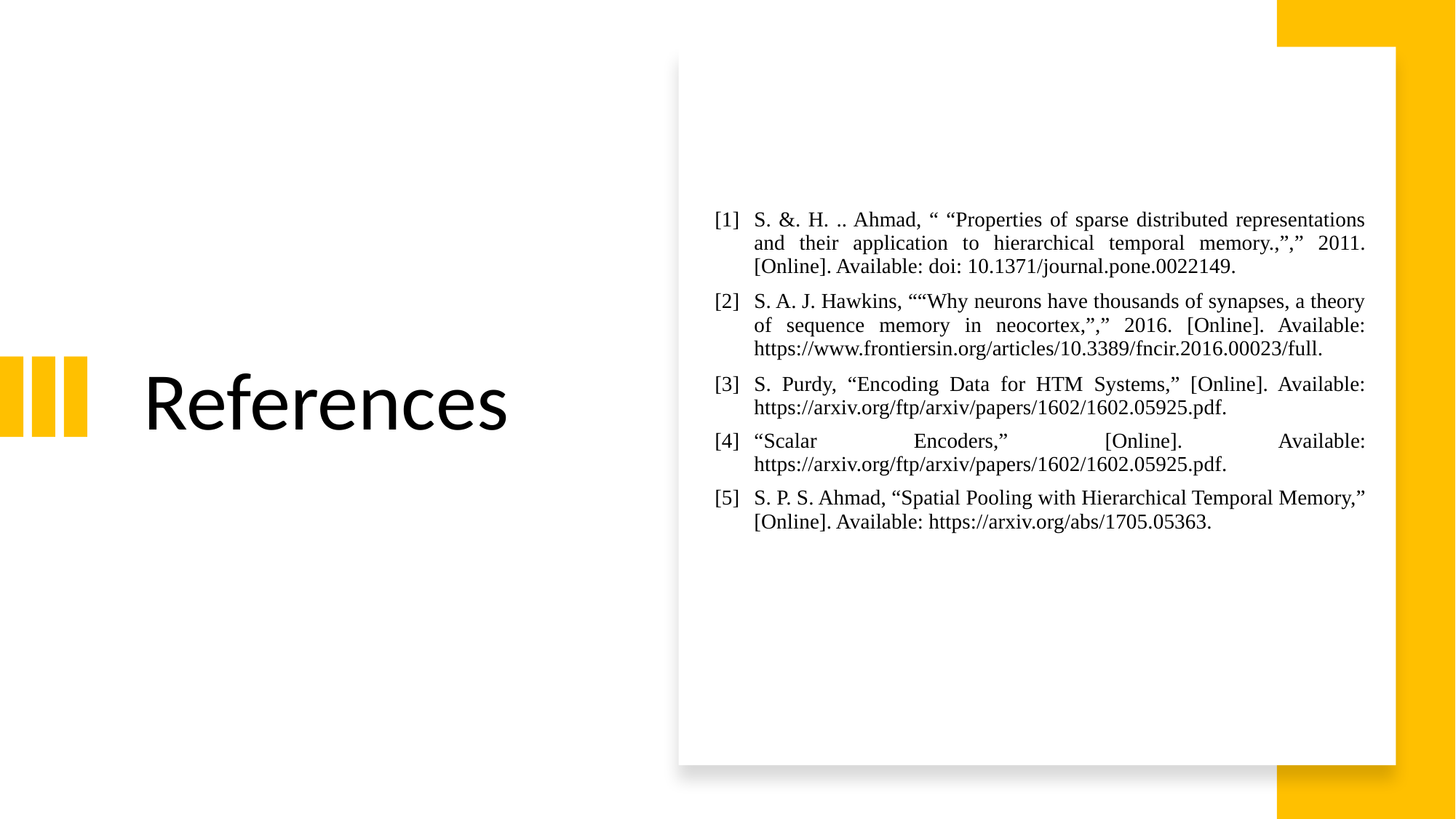

| [1] | S. &. H. .. Ahmad, “ “Properties of sparse distributed representations and their application to hierarchical temporal memory.,”,” 2011. [Online]. Available: doi: 10.1371/journal.pone.0022149. |
| --- | --- |
| [2] | S. A. J. Hawkins, ““Why neurons have thousands of synapses, a theory of sequence memory in neocortex,”,” 2016. [Online]. Available: https://www.frontiersin.org/articles/10.3389/fncir.2016.00023/full. |
| [3] | S. Purdy, “Encoding Data for HTM Systems,” [Online]. Available: https://arxiv.org/ftp/arxiv/papers/1602/1602.05925.pdf. |
| [4] | “Scalar Encoders,” [Online]. Available: https://arxiv.org/ftp/arxiv/papers/1602/1602.05925.pdf. |
| [5] | S. P. S. Ahmad, “Spatial Pooling with Hierarchical Temporal Memory,” [Online]. Available: https://arxiv.org/abs/1705.05363. |
|  |  |
|  |  |
# References